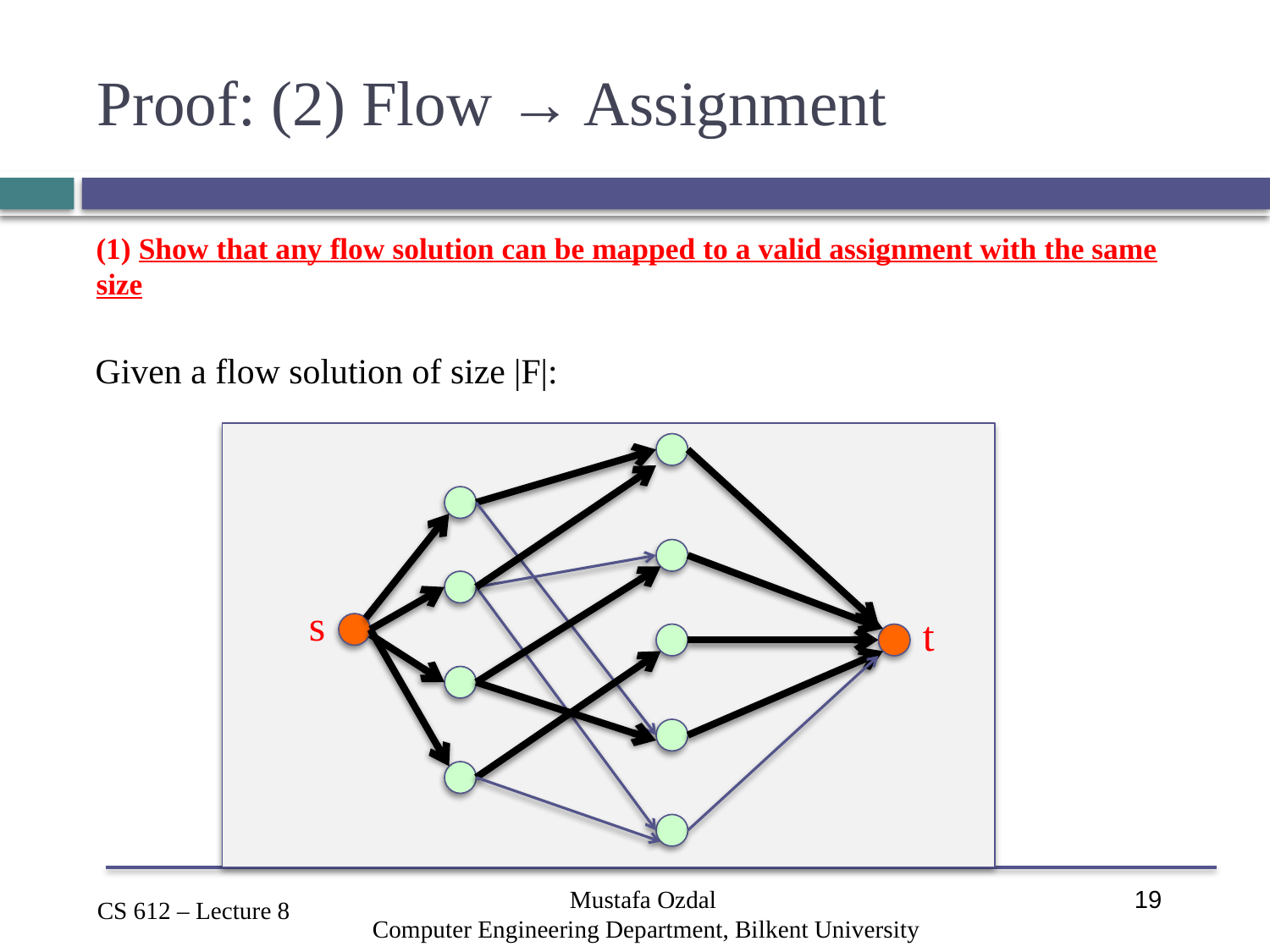

# Proof: (2) Flow → Assignment
(1) Show that any flow solution can be mapped to a valid assignment with the same size
Given a flow solution of size |F|:

s
t

Mustafa Ozdal
Computer Engineering Department, Bilkent University